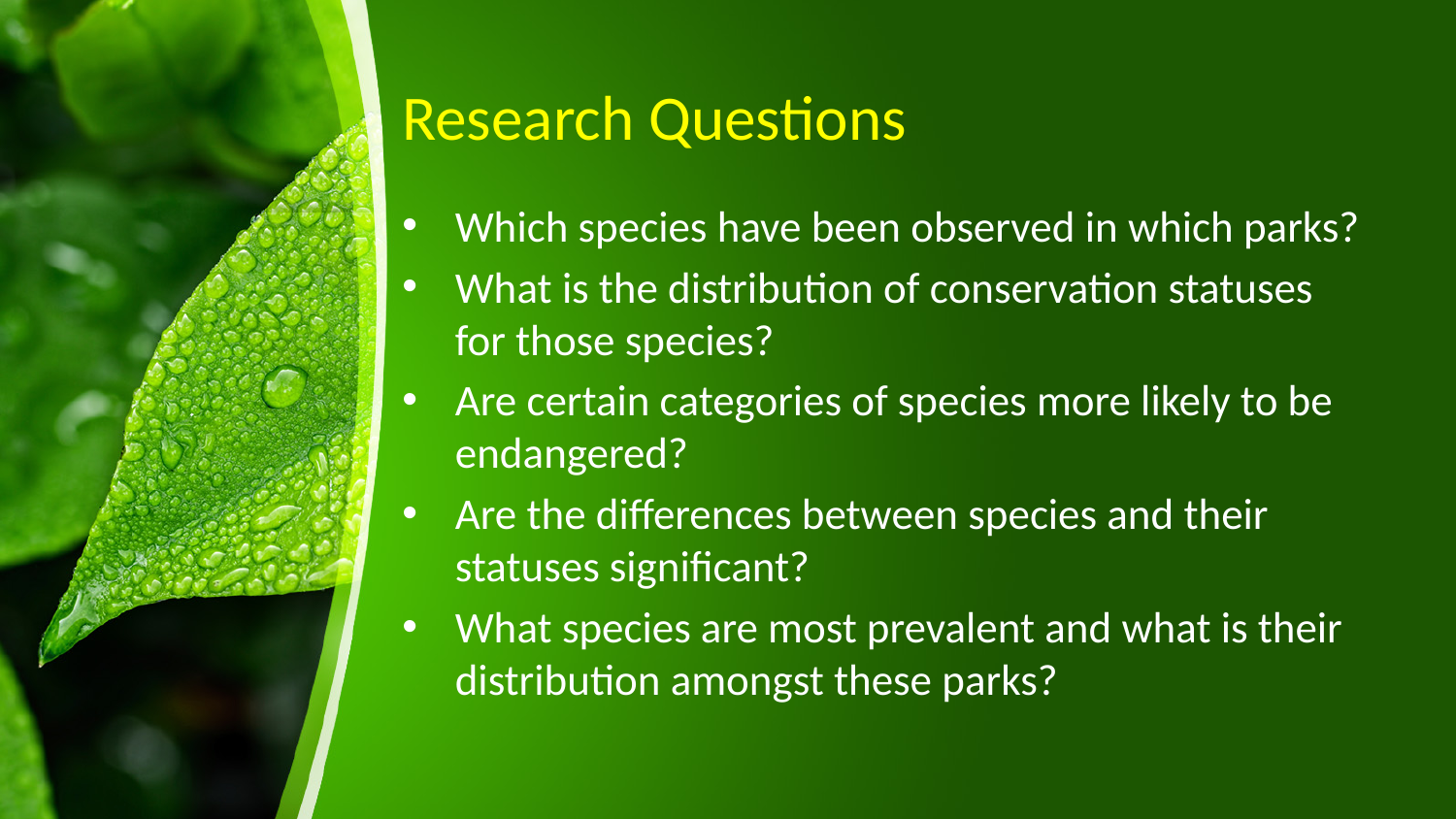

# Research Questions
Which species have been observed in which parks?
What is the distribution of conservation statuses for those species?
Are certain categories of species more likely to be endangered?
Are the differences between species and their statuses significant?
What species are most prevalent and what is their distribution amongst these parks?